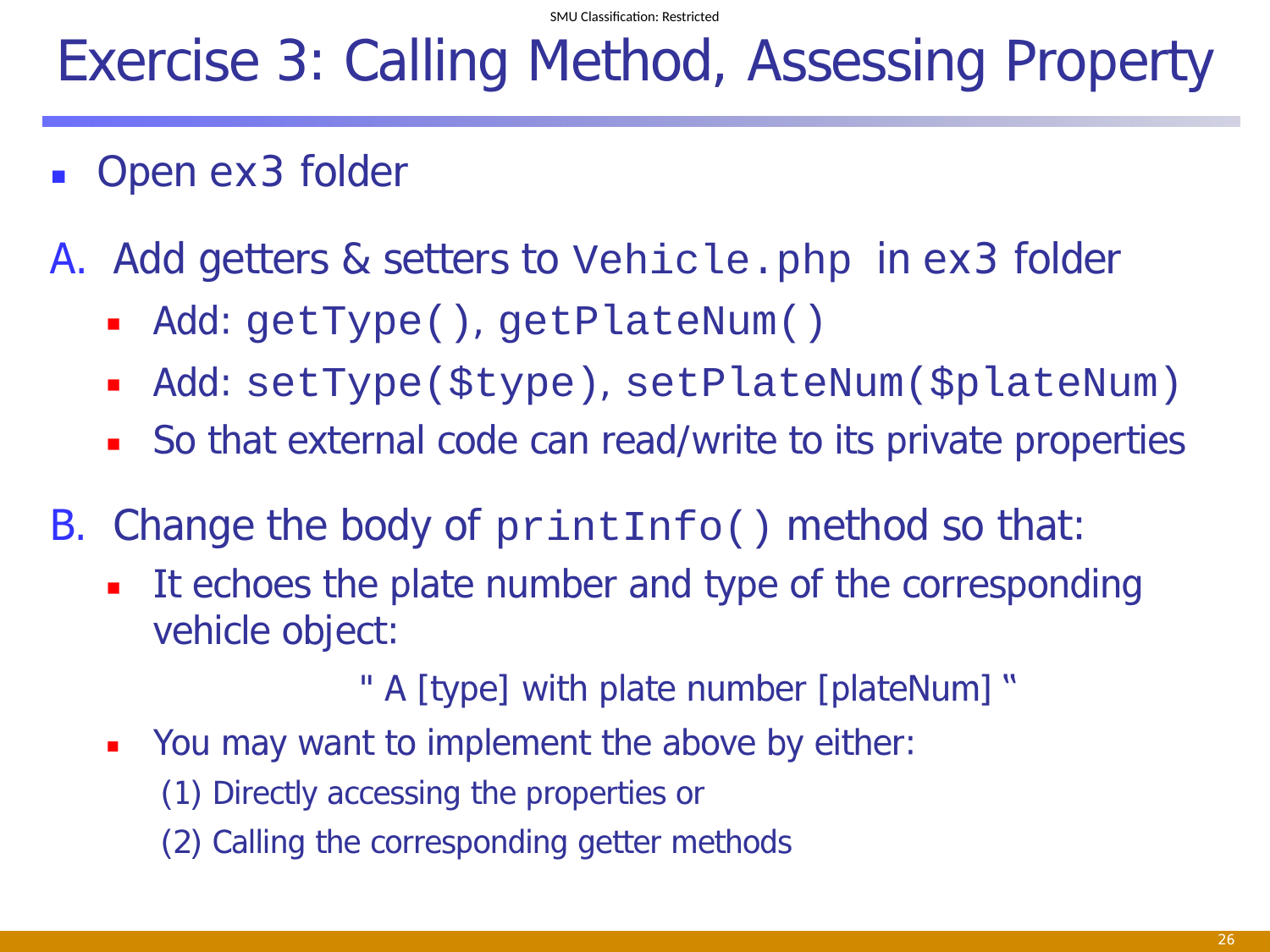

# Exercise 3: Calling Method, Assessing Property
Open ex3 folder

Add getters & setters to Vehicle.php in ex3 folder
Add: getType(), getPlateNum()
Add: setType($type), setPlateNum($plateNum)
So that external code can read/write to its private properties

Change the body of printInfo() method so that:
It echoes the plate number and type of the corresponding vehicle object:
		" A [type] with plate number [plateNum] “
You may want to implement the above by either:
(1) Directly accessing the properties or
(2) Calling the corresponding getter methods

                        26